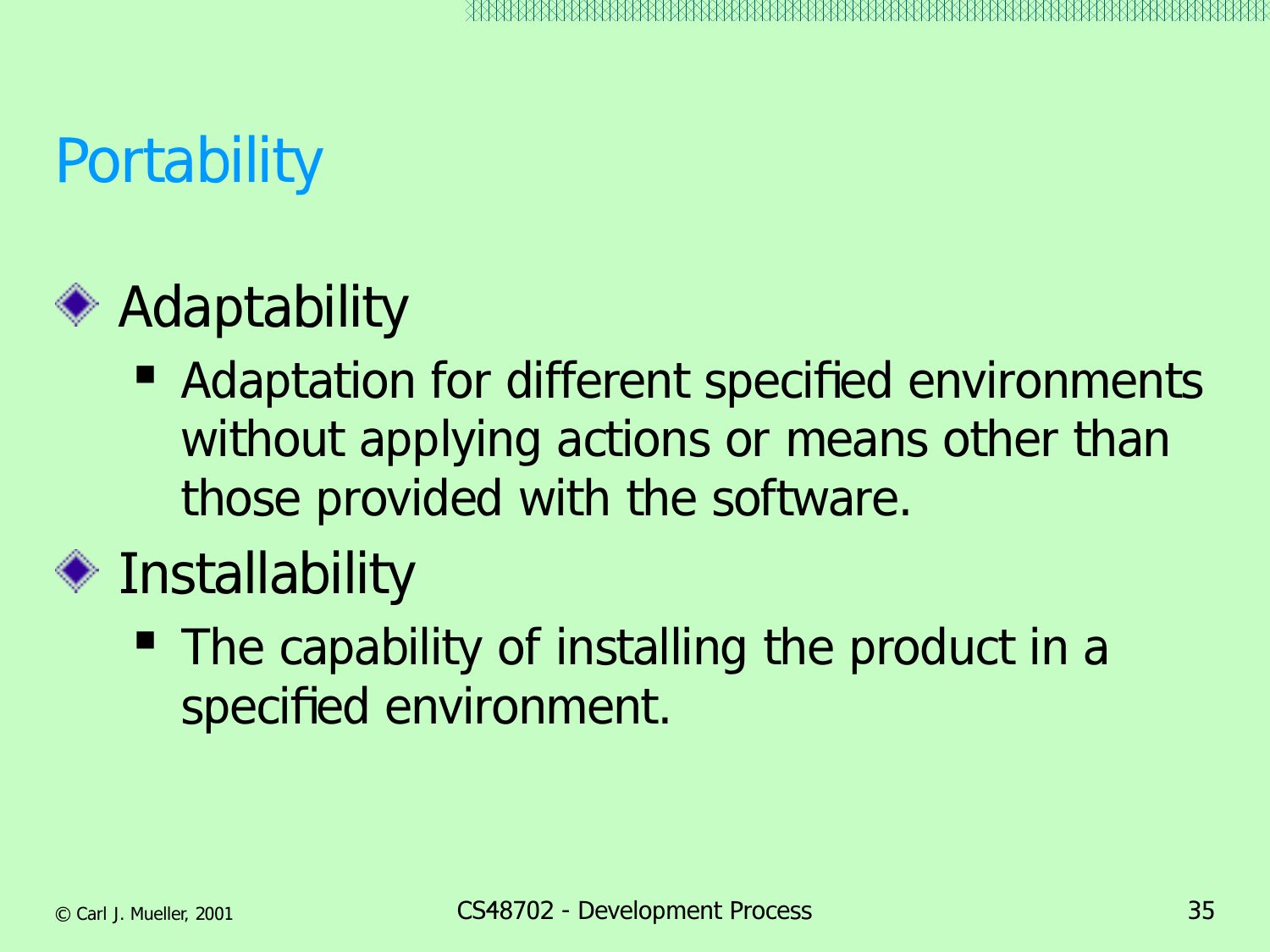

# Portability
Adaptability
Adaptation for different specified environments without applying actions or means other than those provided with the software.
Installability
The capability of installing the product in a specified environment.
© Carl J. Mueller, 2001
CS48702 - Development Process
35